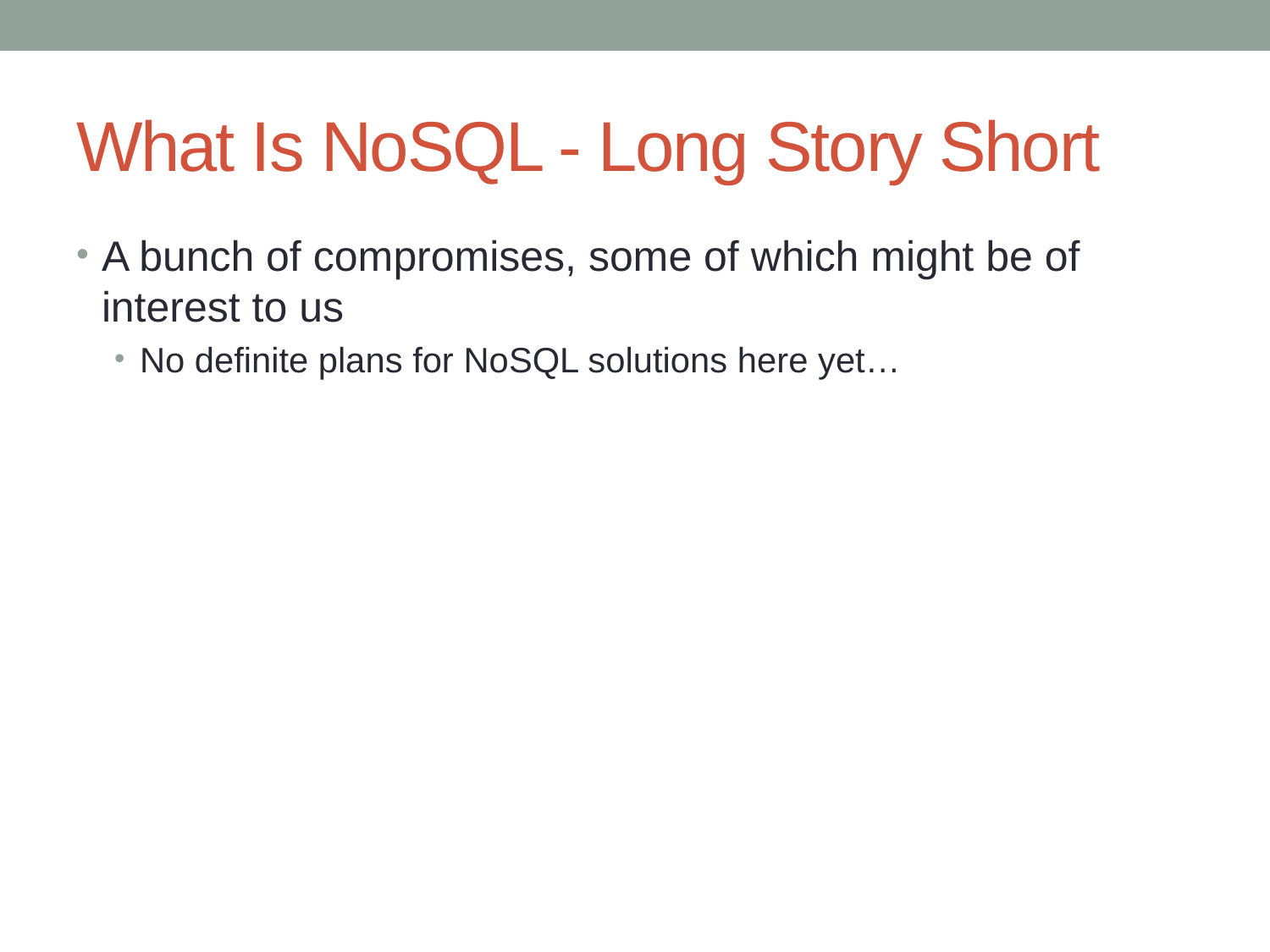

# What Is NoSQL - Long Story Short
A bunch of compromises, some of which might be of interest to us
No definite plans for NoSQL solutions here yet…